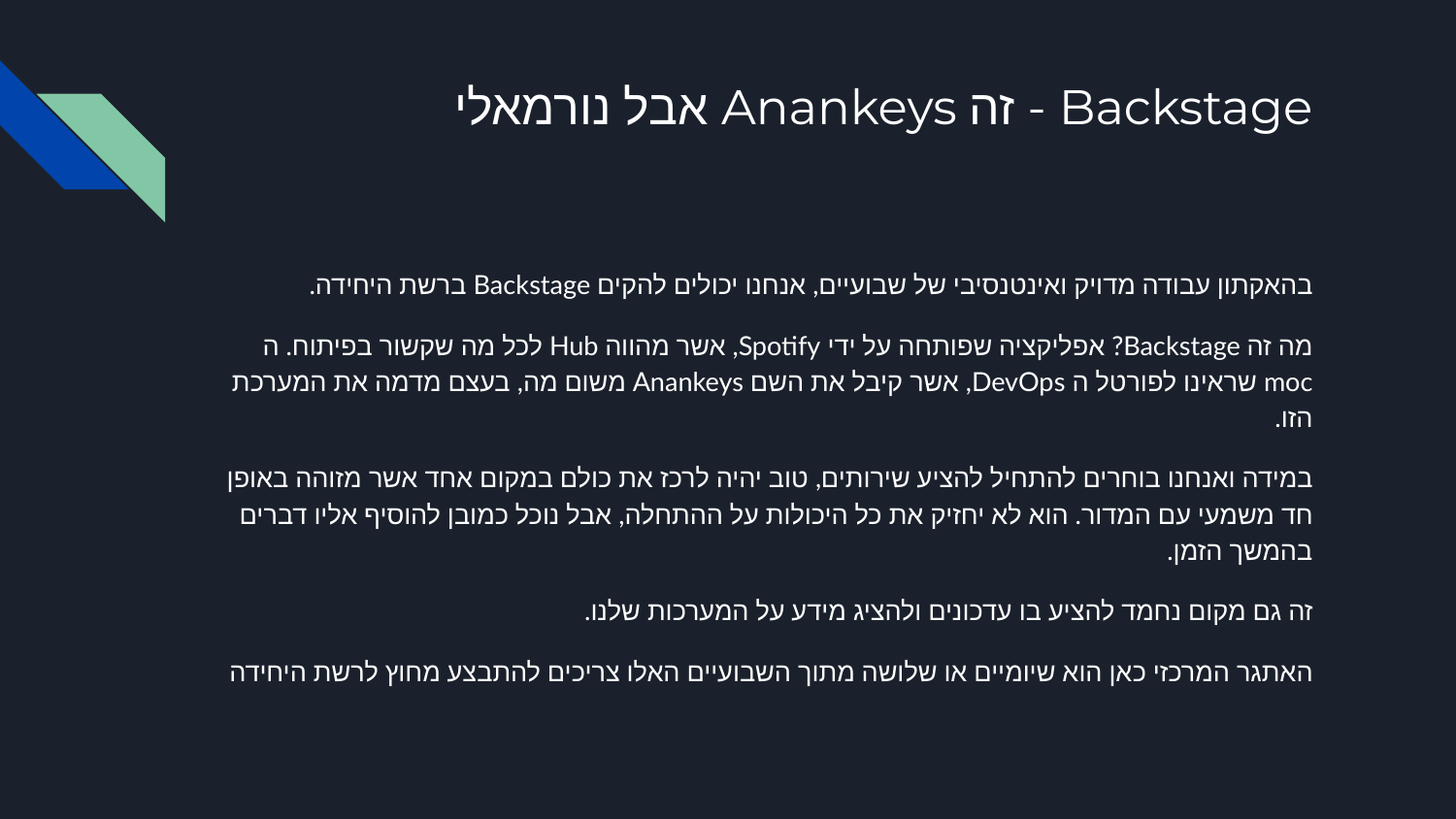

# Backstage - זה Anankeys אבל נורמאלי
בהאקתון עבודה מדויק ואינטנסיבי של שבועיים, אנחנו יכולים להקים Backstage ברשת היחידה.
מה זה Backstage? אפליקציה שפותחה על ידי Spotify, אשר מהווה Hub לכל מה שקשור בפיתוח. ה moc שראינו לפורטל ה DevOps, אשר קיבל את השם Anankeys משום מה, בעצם מדמה את המערכת הזו.
במידה ואנחנו בוחרים להתחיל להציע שירותים, טוב יהיה לרכז את כולם במקום אחד אשר מזוהה באופן חד משמעי עם המדור. הוא לא יחזיק את כל היכולות על ההתחלה, אבל נוכל כמובן להוסיף אליו דברים בהמשך הזמן.
זה גם מקום נחמד להציע בו עדכונים ולהציג מידע על המערכות שלנו.
האתגר המרכזי כאן הוא שיומיים או שלושה מתוך השבועיים האלו צריכים להתבצע מחוץ לרשת היחידה